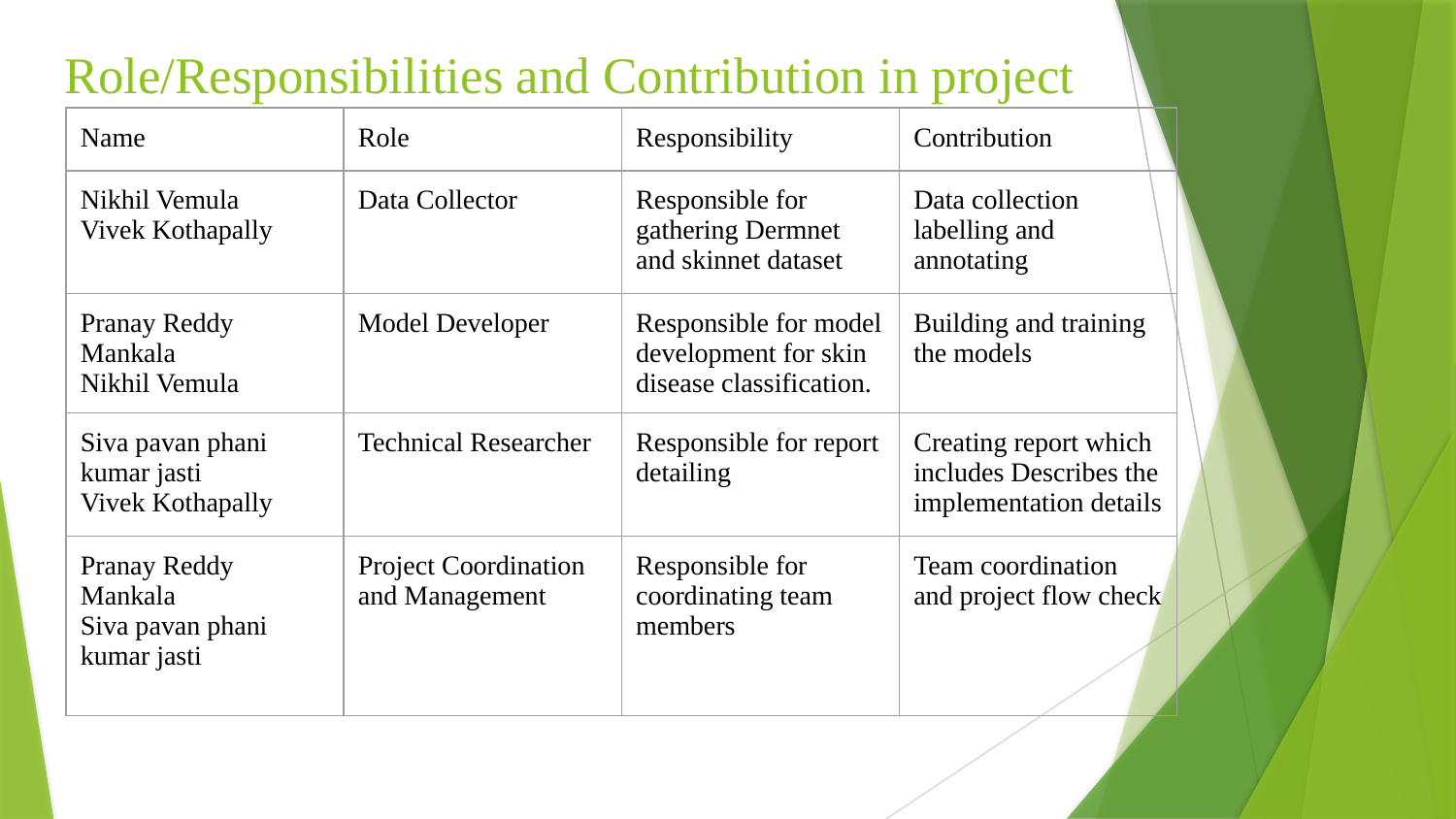

# Role/Responsibilities and Contribution in project
| Name | Role | Responsibility | Contribution |
| --- | --- | --- | --- |
| Nikhil Vemula Vivek Kothapally | Data Collector | Responsible for gathering Dermnet and skinnet dataset | Data collection labelling and annotating |
| Pranay Reddy Mankala Nikhil Vemula | Model Developer | Responsible for model development for skin disease classification. | Building and training the models |
| Siva pavan phani kumar jasti Vivek Kothapally | Technical Researcher | Responsible for report detailing | Creating report which includes Describes the implementation details |
| Pranay Reddy Mankala Siva pavan phani kumar jasti | Project Coordination and Management | Responsible for coordinating team members | Team coordination and project flow check |